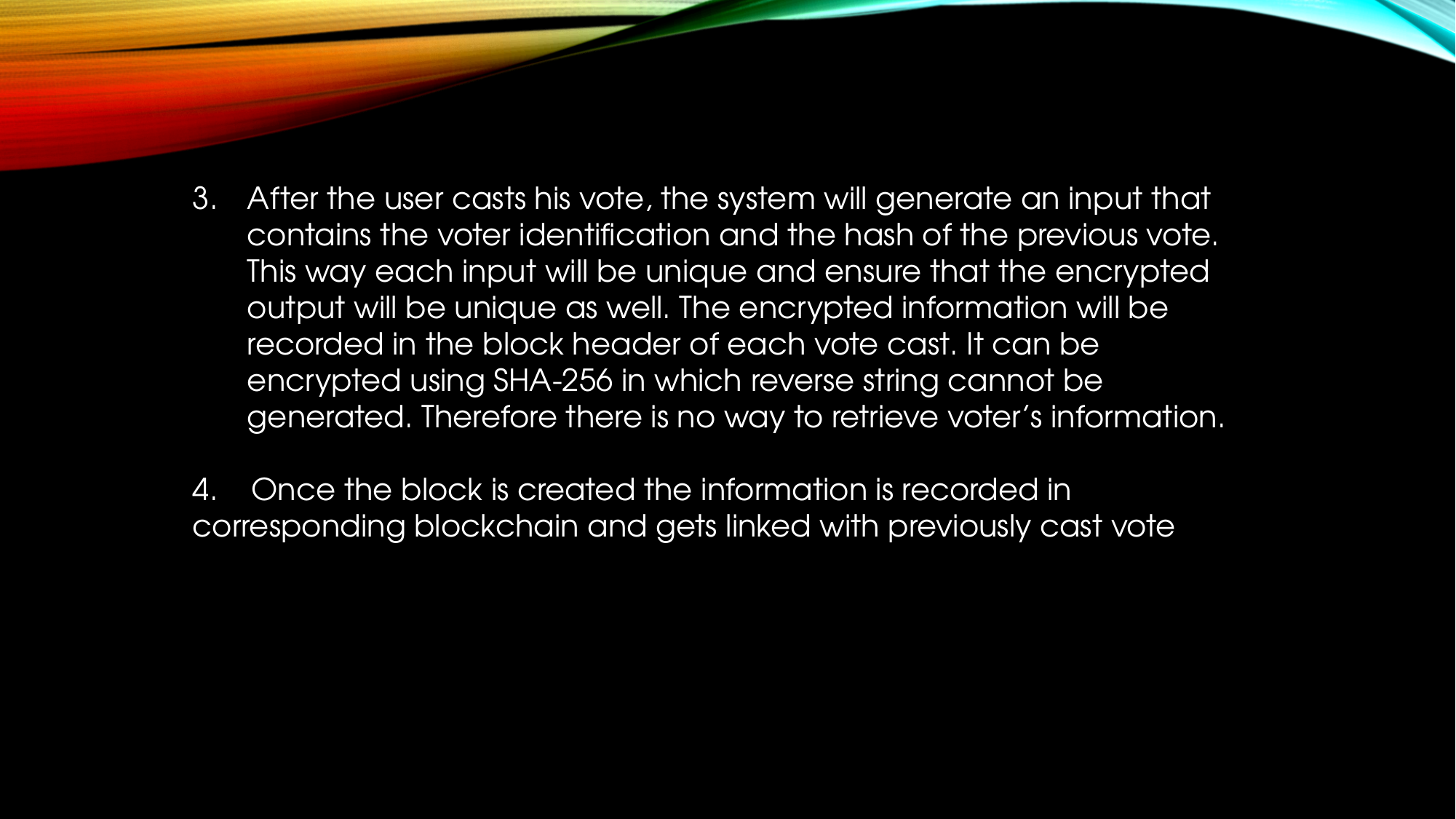

After the user casts his vote, the system will generate an input that contains the voter identification and the hash of the previous vote. This way each input will be unique and ensure that the encrypted output will be unique as well. The encrypted information will be recorded in the block header of each vote cast. It can be encrypted using SHA-256 in which reverse string cannot be generated. Therefore there is no way to retrieve voter’s information.

4.    Once the block is created the information is recorded in corresponding blockchain and gets linked with previously cast vote